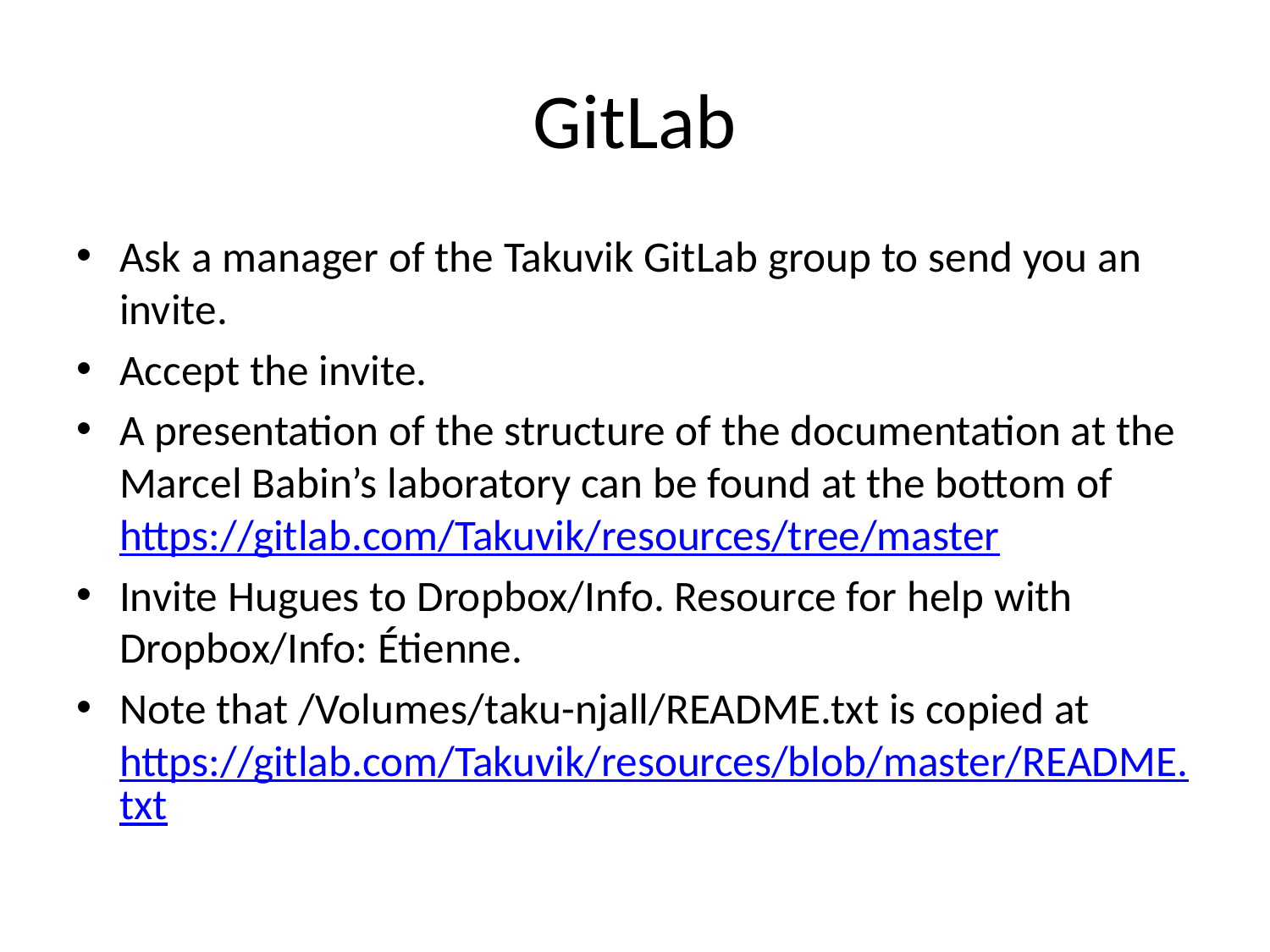

# GitLab
Ask a manager of the Takuvik GitLab group to send you an invite.
Accept the invite.
A presentation of the structure of the documentation at the Marcel Babin’s laboratory can be found at the bottom of https://gitlab.com/Takuvik/resources/tree/master
Invite Hugues to Dropbox/Info. Resource for help with Dropbox/Info: Étienne.
Note that /Volumes/taku-njall/README.txt is copied at https://gitlab.com/Takuvik/resources/blob/master/README.txt